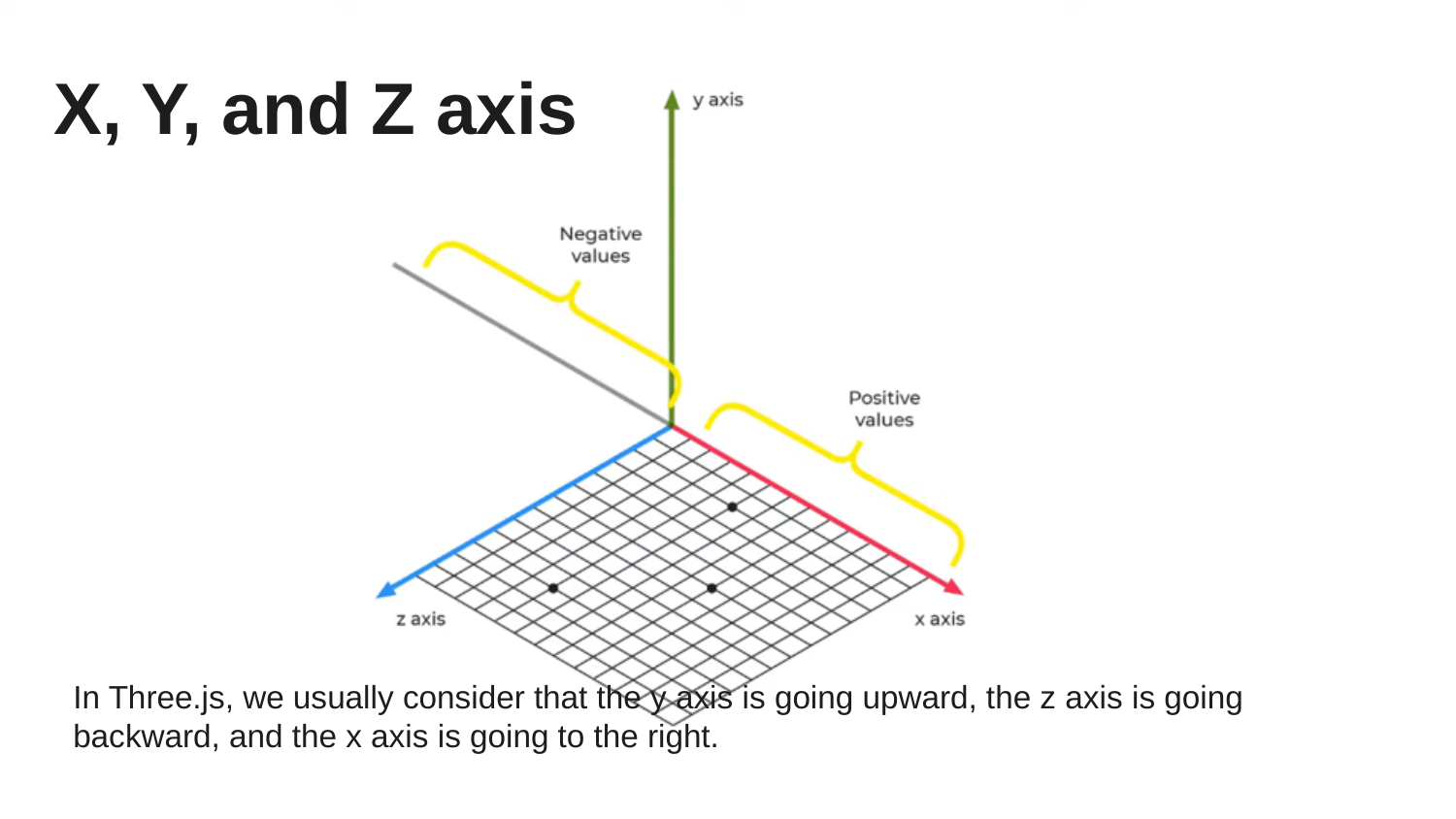

# X, Y, and Z axis
In Three.js, we usually consider that the y axis is going upward, the z axis is going backward, and the x axis is going to the right.